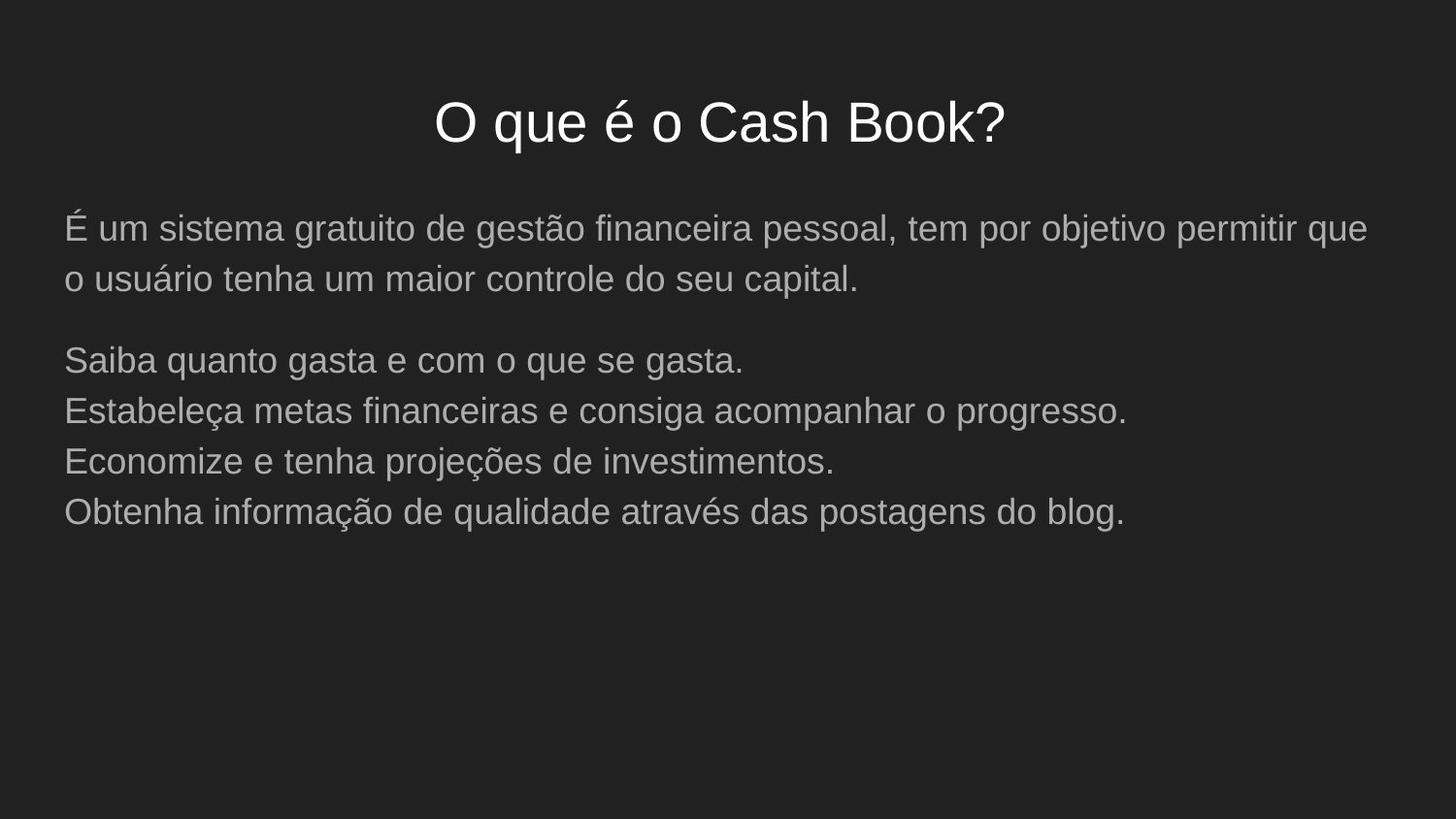

# O que é o Cash Book?
É um sistema gratuito de gestão financeira pessoal, tem por objetivo permitir que o usuário tenha um maior controle do seu capital.
Saiba quanto gasta e com o que se gasta.
Estabeleça metas financeiras e consiga acompanhar o progresso.
Economize e tenha projeções de investimentos.
Obtenha informação de qualidade através das postagens do blog.